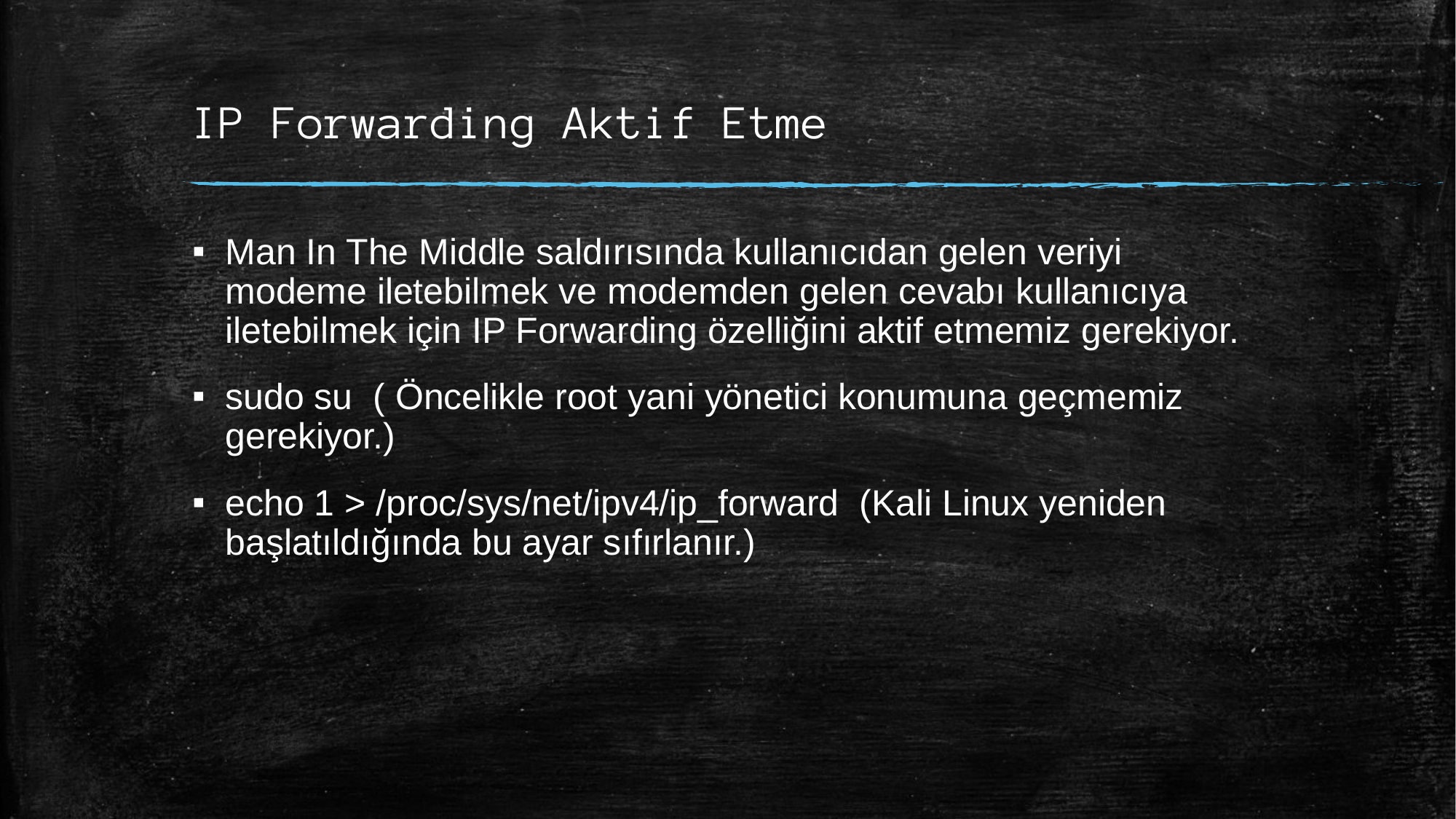

# IP Forwarding Aktif Etme
Man In The Middle saldırısında kullanıcıdan gelen veriyi modeme iletebilmek ve modemden gelen cevabı kullanıcıya iletebilmek için IP Forwarding özelliğini aktif etmemiz gerekiyor.
sudo su  ( Öncelikle root yani yönetici konumuna geçmemiz gerekiyor.)
echo 1 > /proc/sys/net/ipv4/ip_forward  (Kali Linux yeniden başlatıldığında bu ayar sıfırlanır.)